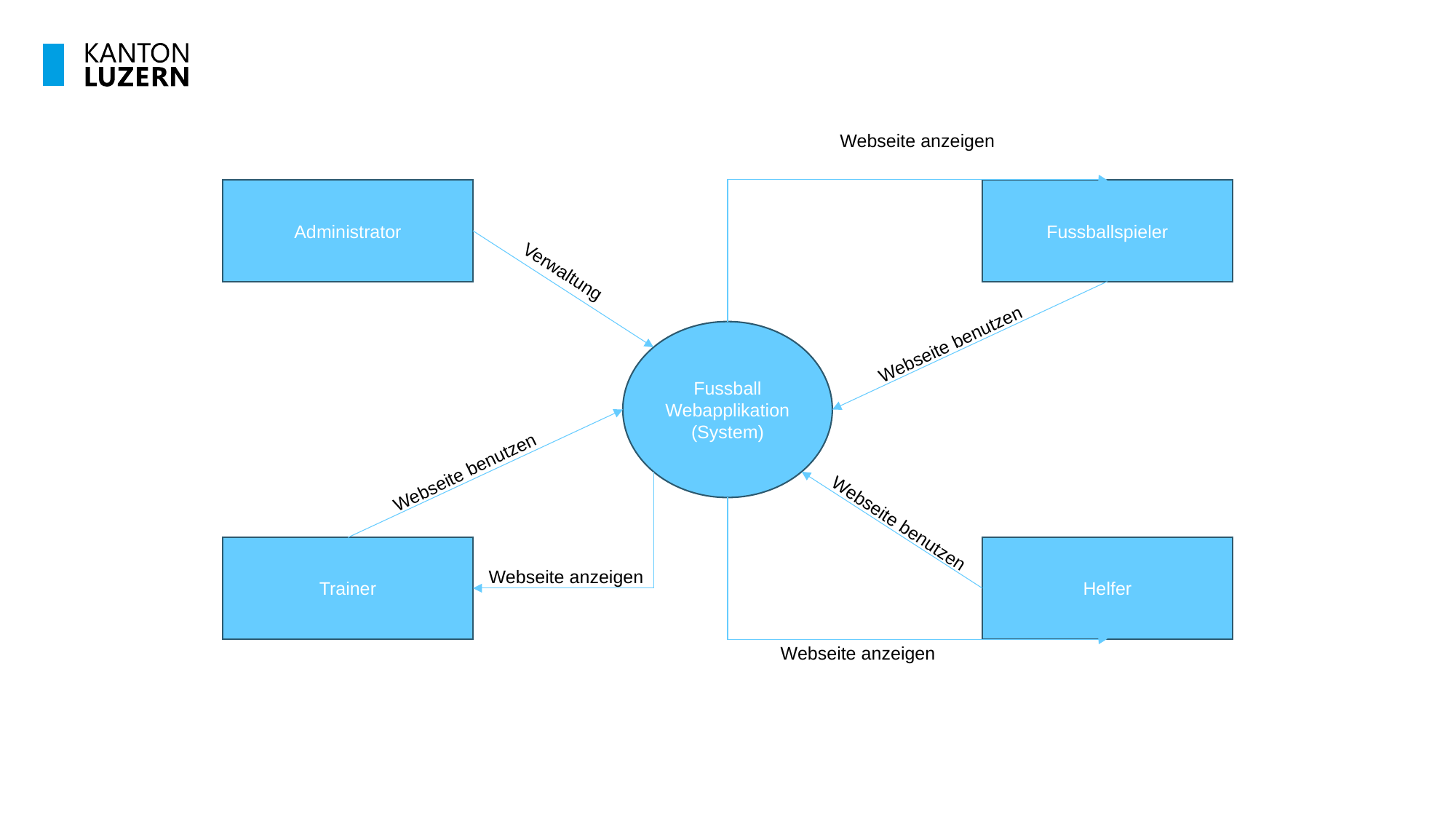

Webseite anzeigen
Administrator
Fussballspieler
Verwaltung
Fussball Webapplikation
(System)
Webseite benutzen
Webseite benutzen
Webseite benutzen
Trainer
Helfer
Webseite anzeigen
Webseite anzeigen